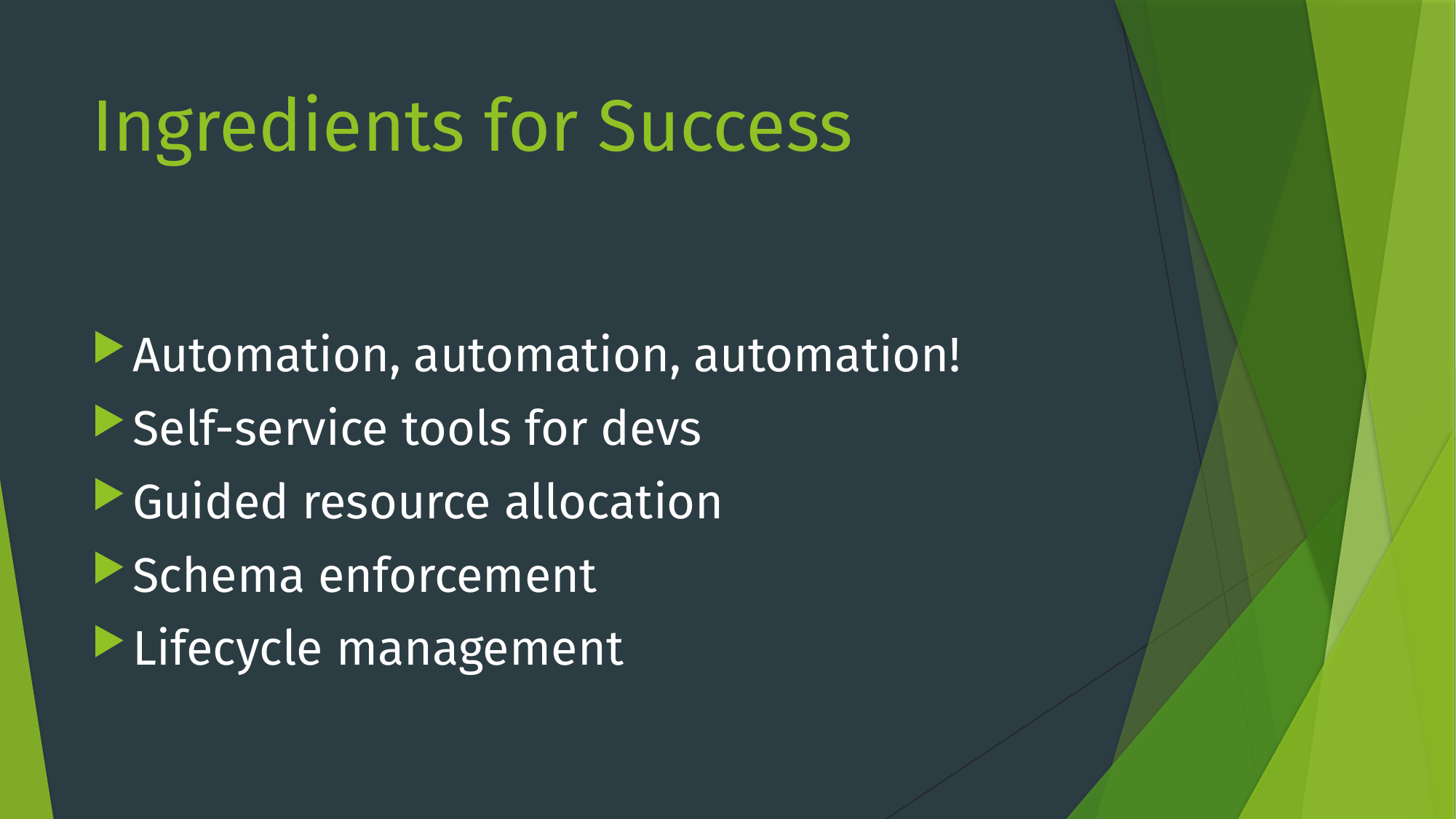

# Ingredients for Success
Automation, automation, automation!
Self-service tools for devs
Guided resource allocation
Schema enforcement
Lifecycle management